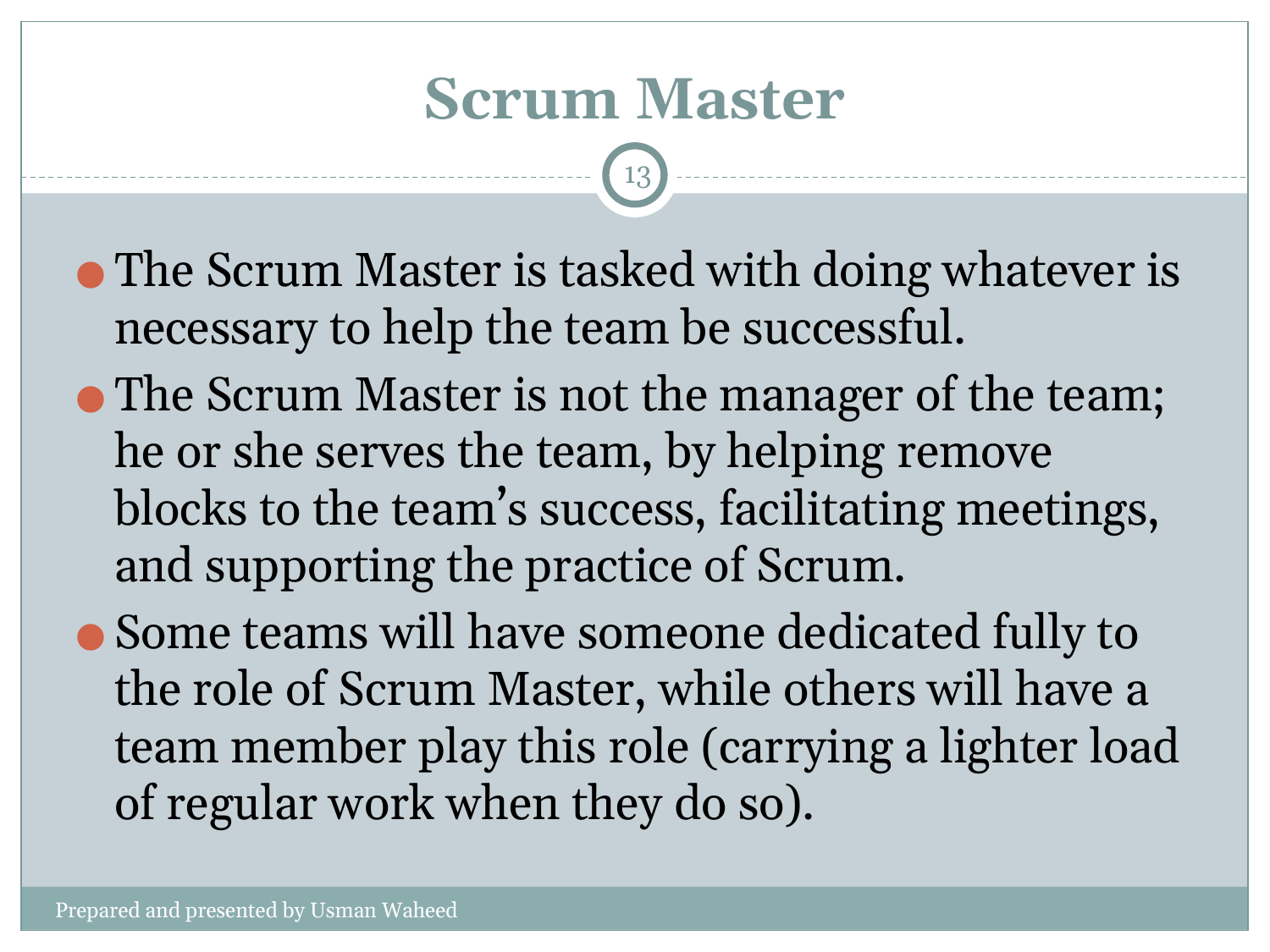

# Scrum Master
13
The Scrum Master is tasked with doing whatever is necessary to help the team be successful.
The Scrum Master is not the manager of the team; he or she serves the team, by helping remove blocks to the team’s success, facilitating meetings, and supporting the practice of Scrum.
Some teams will have someone dedicated fully to the role of Scrum Master, while others will have a team member play this role (carrying a lighter load of regular work when they do so).

Prepared and presented by Usman Waheed